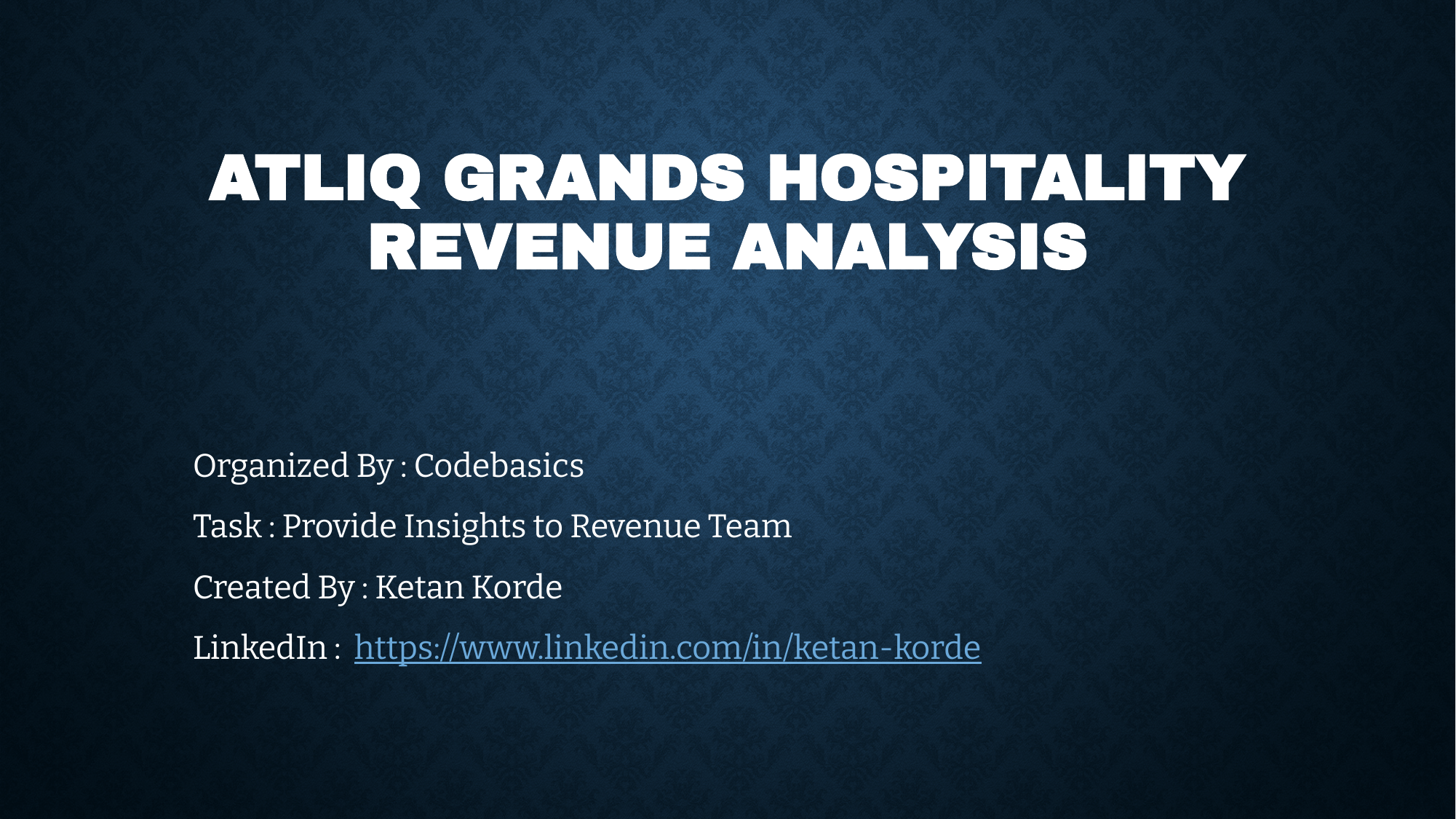

# AtliQ Grands Hospitality Revenue Analysis
Organized By : Codebasics
Task : Provide Insights to Revenue Team
Created By : Ketan Korde
LinkedIn :  https://www.linkedin.com/in/ketan-korde